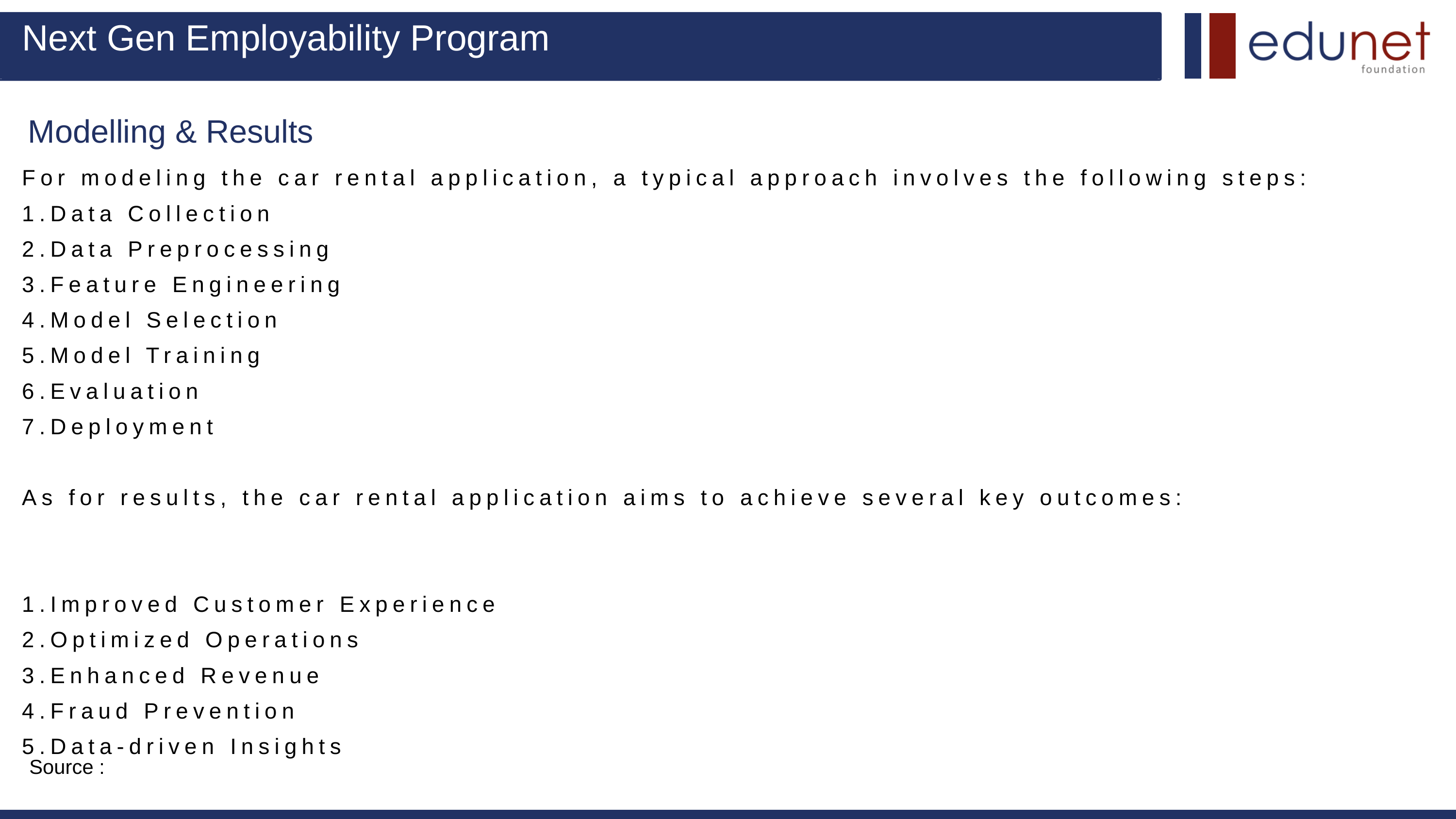

Next Gen Employability Program
Modelling & Results
For modeling the car rental application, a typical approach involves the following steps:
1.Data Collection
2.Data Preprocessing
3.Feature Engineering
4.Model Selection
5.Model Training
6.Evaluation
7.Deployment

As for results, the car rental application aims to achieve several key outcomes:

1.Improved Customer Experience
2.Optimized Operations
3.Enhanced Revenue
4.Fraud Prevention
5.Data-driven Insights

Source :